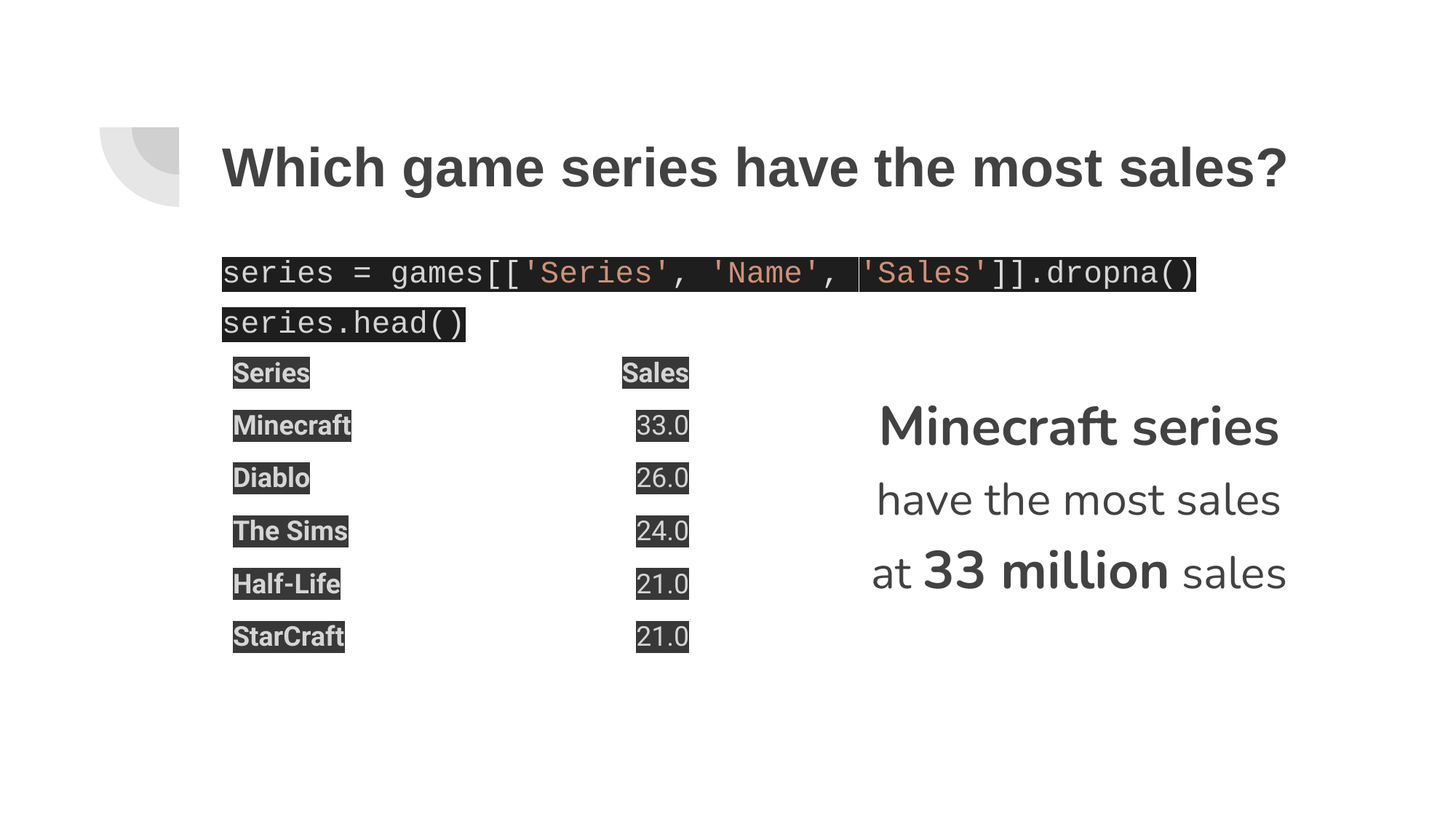

# Which game series have the most sales?
series = games[['Series', 'Name', 'Sales']].dropna()
series.head()

| Series | Sales |
| --- | --- |
| Minecraft | 33.0 |
| Diablo | 26.0 |
| The Sims | 24.0 |
| Half-Life | 21.0 |
| StarCraft | 21.0 |
Minecraft series
have the most sales
at 33 million sales